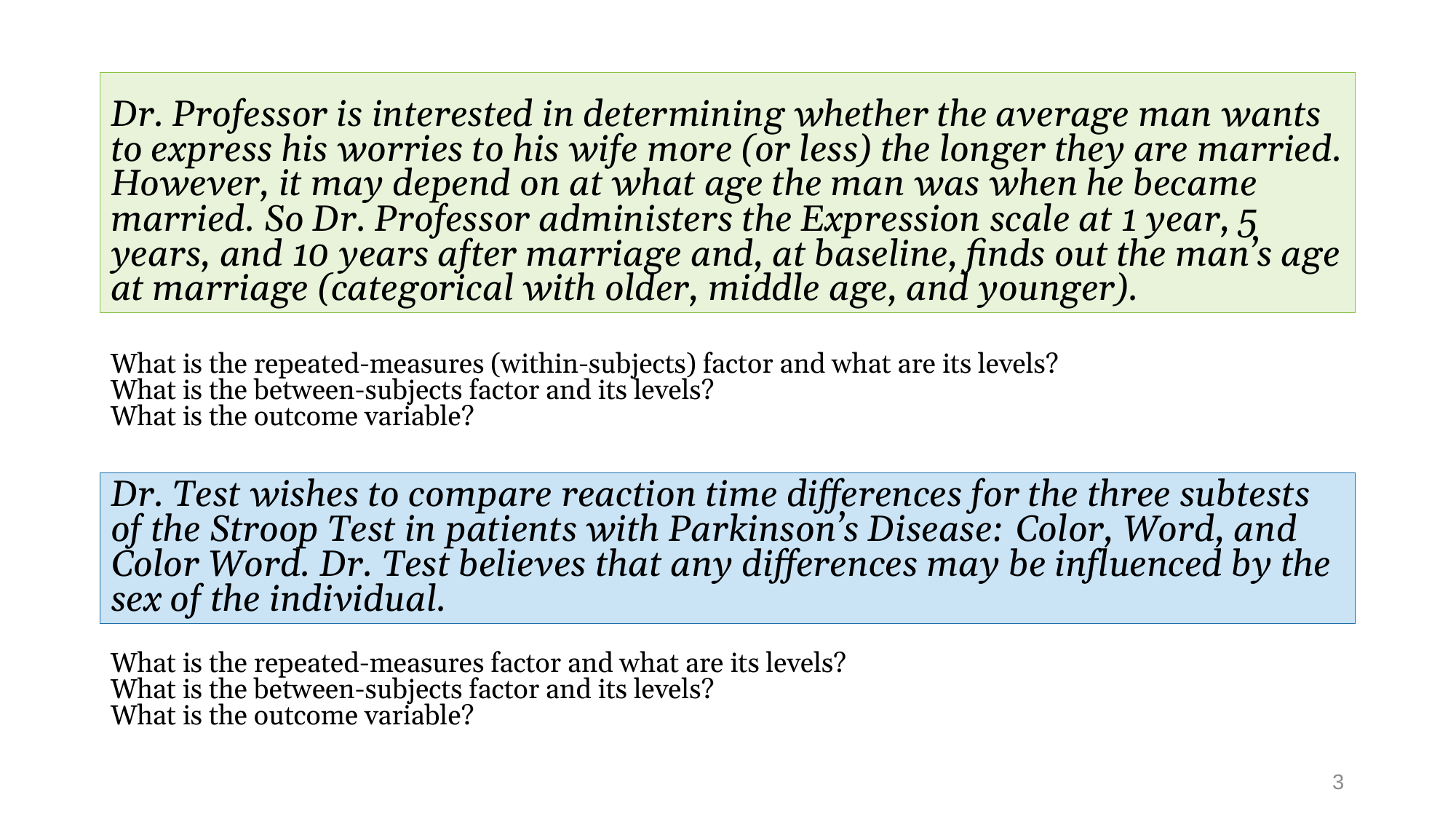

Dr. Professor is interested in determining whether the average man wants to express his worries to his wife more (or less) the longer they are married. However, it may depend on at what age the man was when he became married. So Dr. Professor administers the Expression scale at 1 year, 5 years, and 10 years after marriage and, at baseline, finds out the man’s age at marriage (categorical with older, middle age, and younger).
What is the repeated-measures (within-subjects) factor and what are its levels?
What is the between-subjects factor and its levels?
What is the outcome variable?
Dr. Test wishes to compare reaction time differences for the three subtests of the Stroop Test in patients with Parkinson’s Disease: Color, Word, and Color Word. Dr. Test believes that any differences may be influenced by the sex of the individual.
What is the repeated-measures factor and what are its levels?
What is the between-subjects factor and its levels?
What is the outcome variable?
3